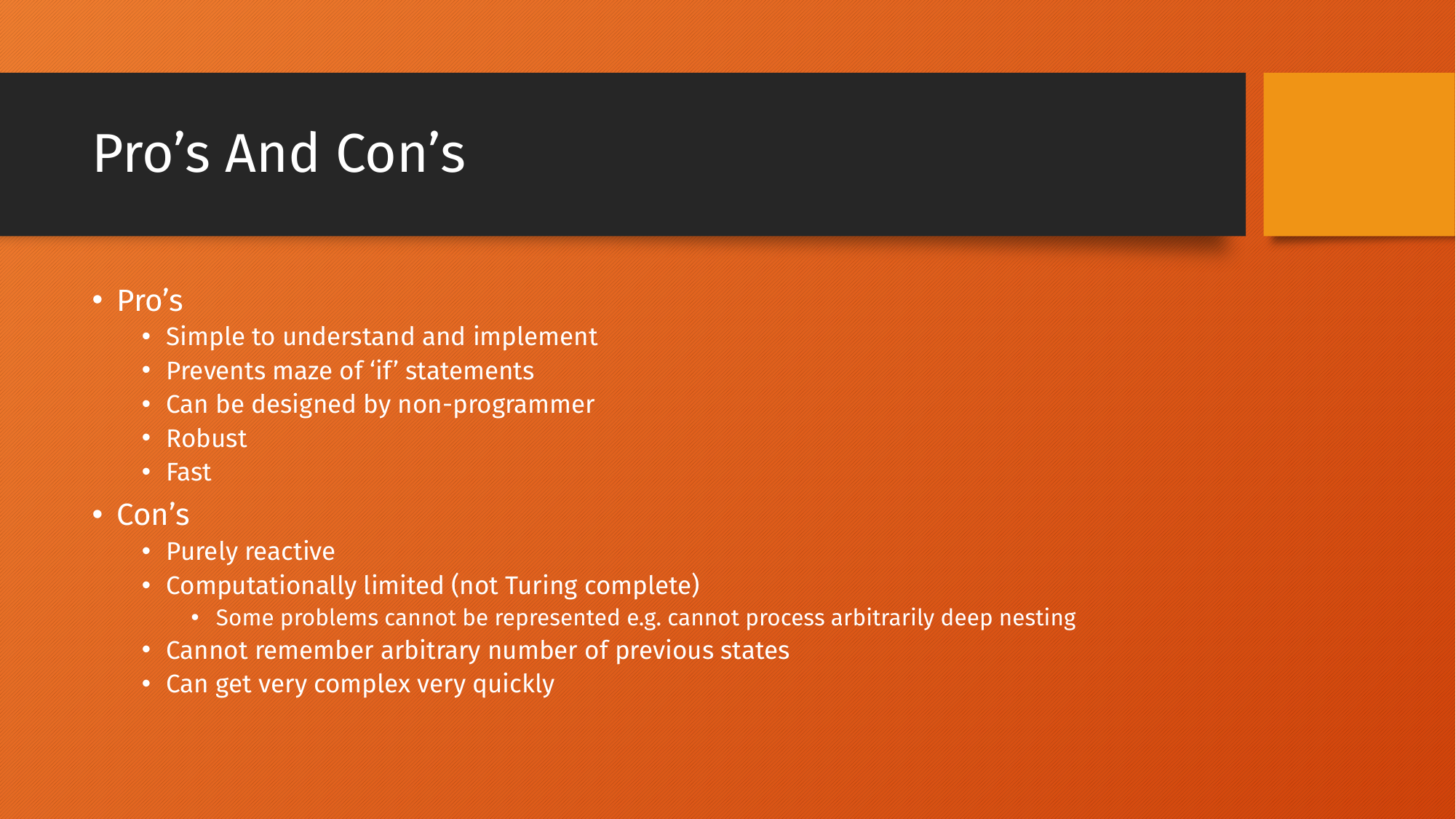

# Pro’s And Con’s
Pro’s
Simple to understand and implement
Prevents maze of ‘if’ statements
Can be designed by non-programmer
Robust
Fast
Con’s
Purely reactive
Computationally limited (not Turing complete)
Some problems cannot be represented e.g. cannot process arbitrarily deep nesting
Cannot remember arbitrary number of previous states
Can get very complex very quickly